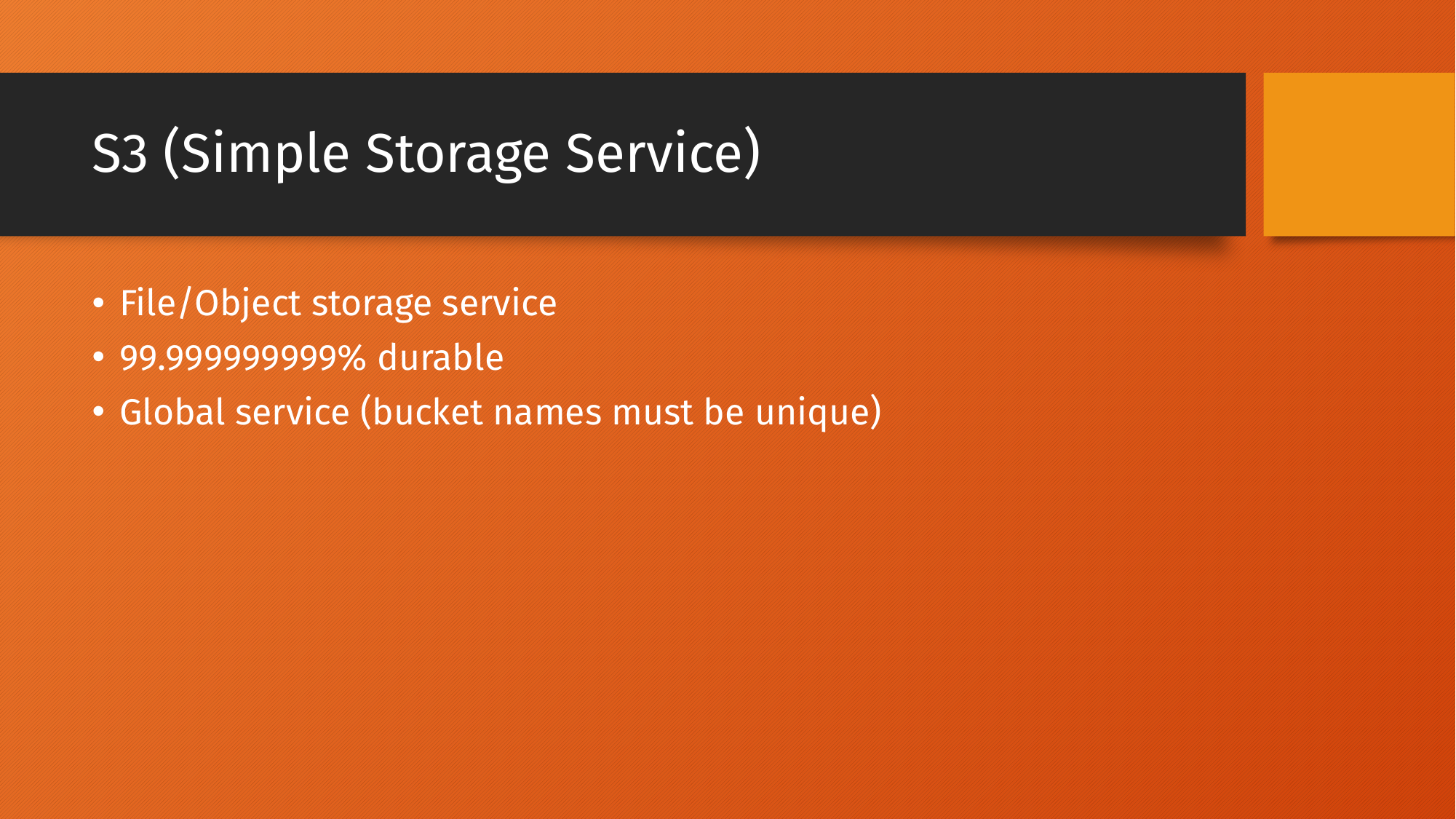

# S3 (Simple Storage Service)
File/Object storage service
99.999999999% durable
Global service (bucket names must be unique)